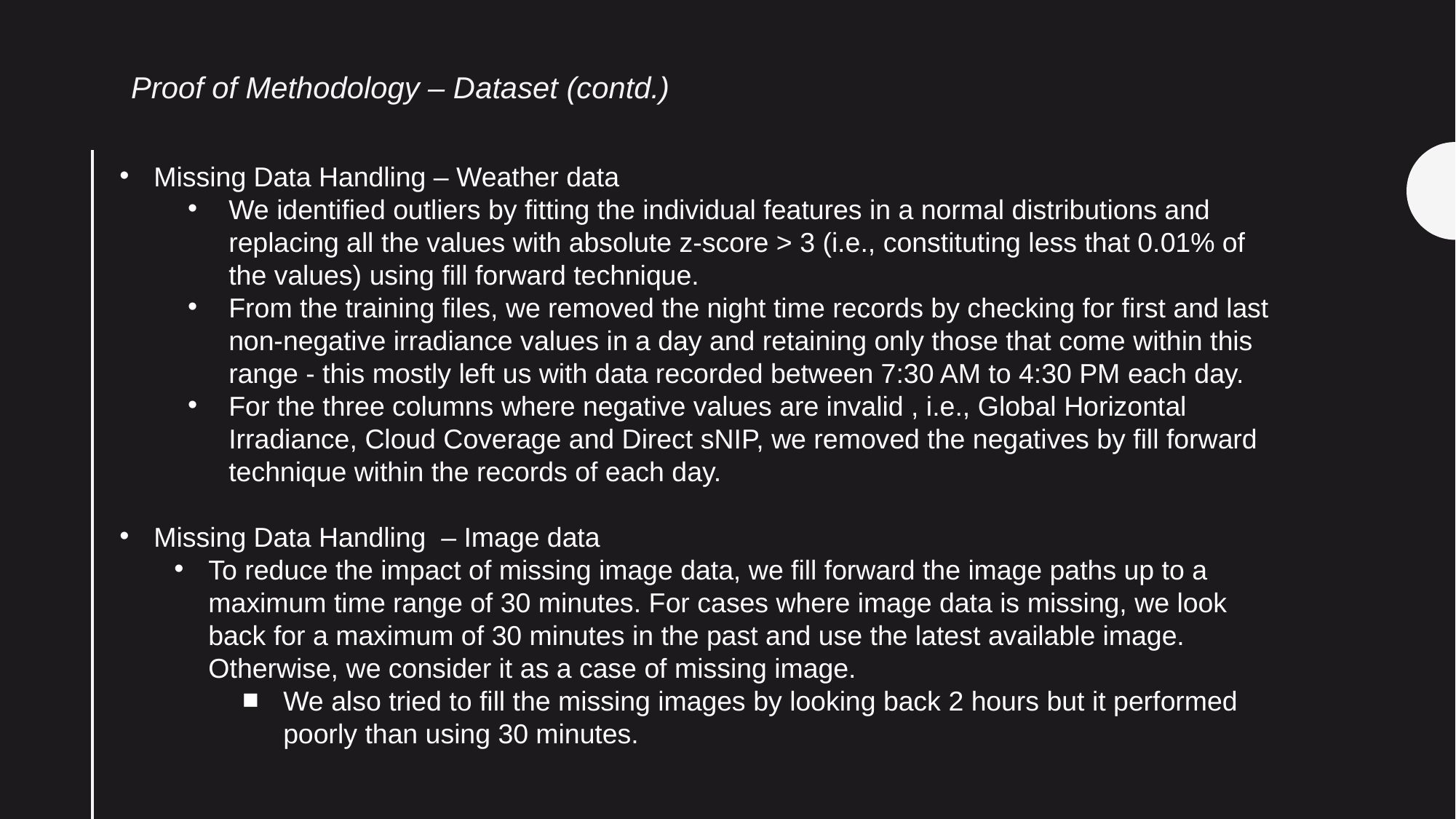

Proof of Methodology – Dataset (contd.)

Missing Data Handling – Weather data
We identified outliers by fitting the individual features in a normal distributions and replacing all the values with absolute z-score > 3 (i.e., constituting less that 0.01% of the values) using fill forward technique.
From the training files, we removed the night time records by checking for first and last non-negative irradiance values in a day and retaining only those that come within this range - this mostly left us with data recorded between 7:30 AM to 4:30 PM each day.
For the three columns where negative values are invalid , i.e., Global Horizontal Irradiance, Cloud Coverage and Direct sNIP, we removed the negatives by fill forward technique within the records of each day.

Missing Data Handling  – Image data
To reduce the impact of missing image data, we fill forward the image paths up to a maximum time range of 30 minutes. For cases where image data is missing, we look back for a maximum of 30 minutes in the past and use the latest available image. Otherwise, we consider it as a case of missing image.
We also tried to fill the missing images by looking back 2 hours but it performed poorly than using 30 minutes.